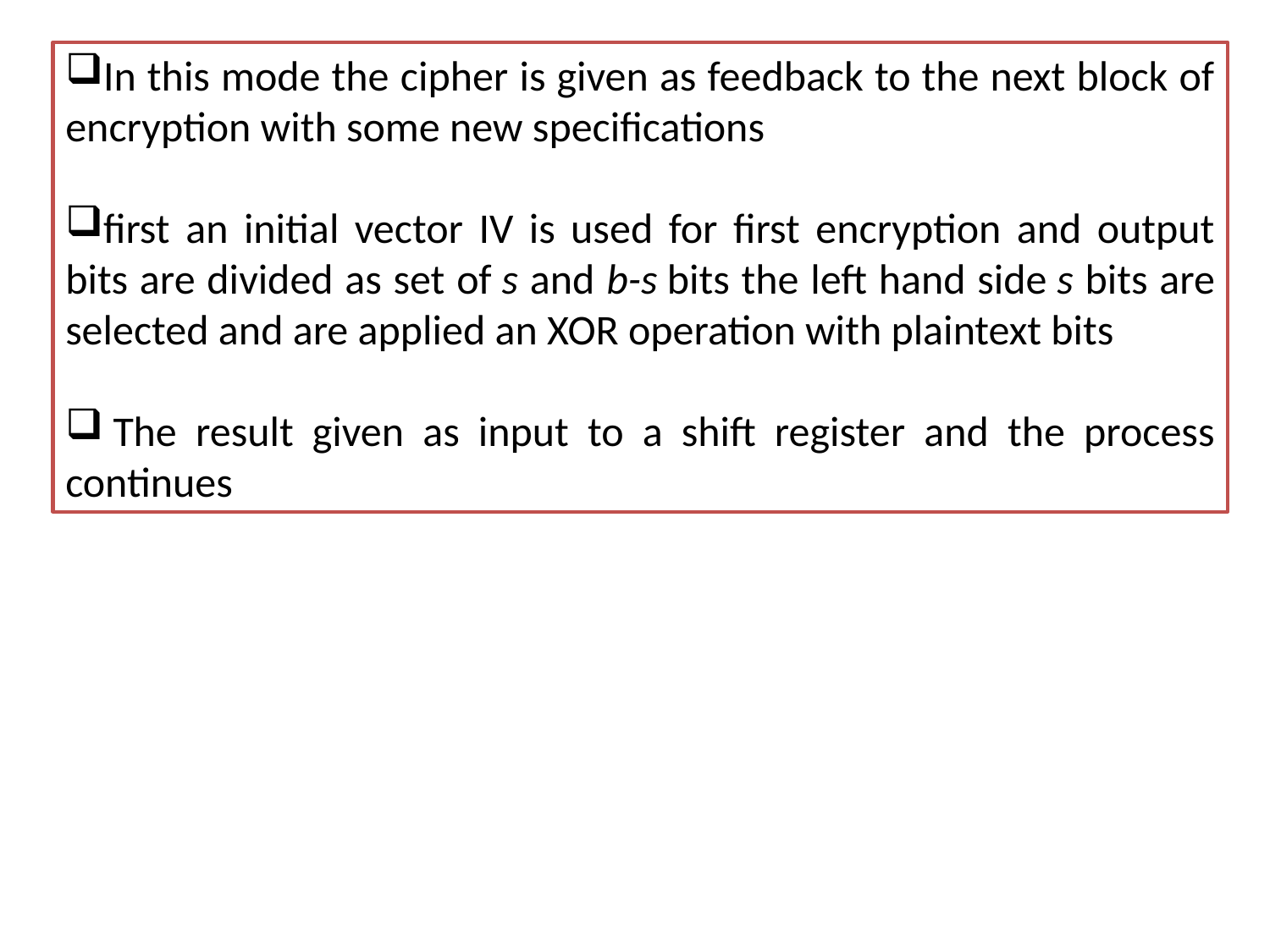

In this mode the cipher is given as feedback to the next block of encryption with some new specifications

first an initial vector IV is used for first encryption and output bits are divided as set of s and b-s bits the left hand side s bits are selected and are applied an XOR operation with plaintext bits

 The result given as input to a shift register and the process continues